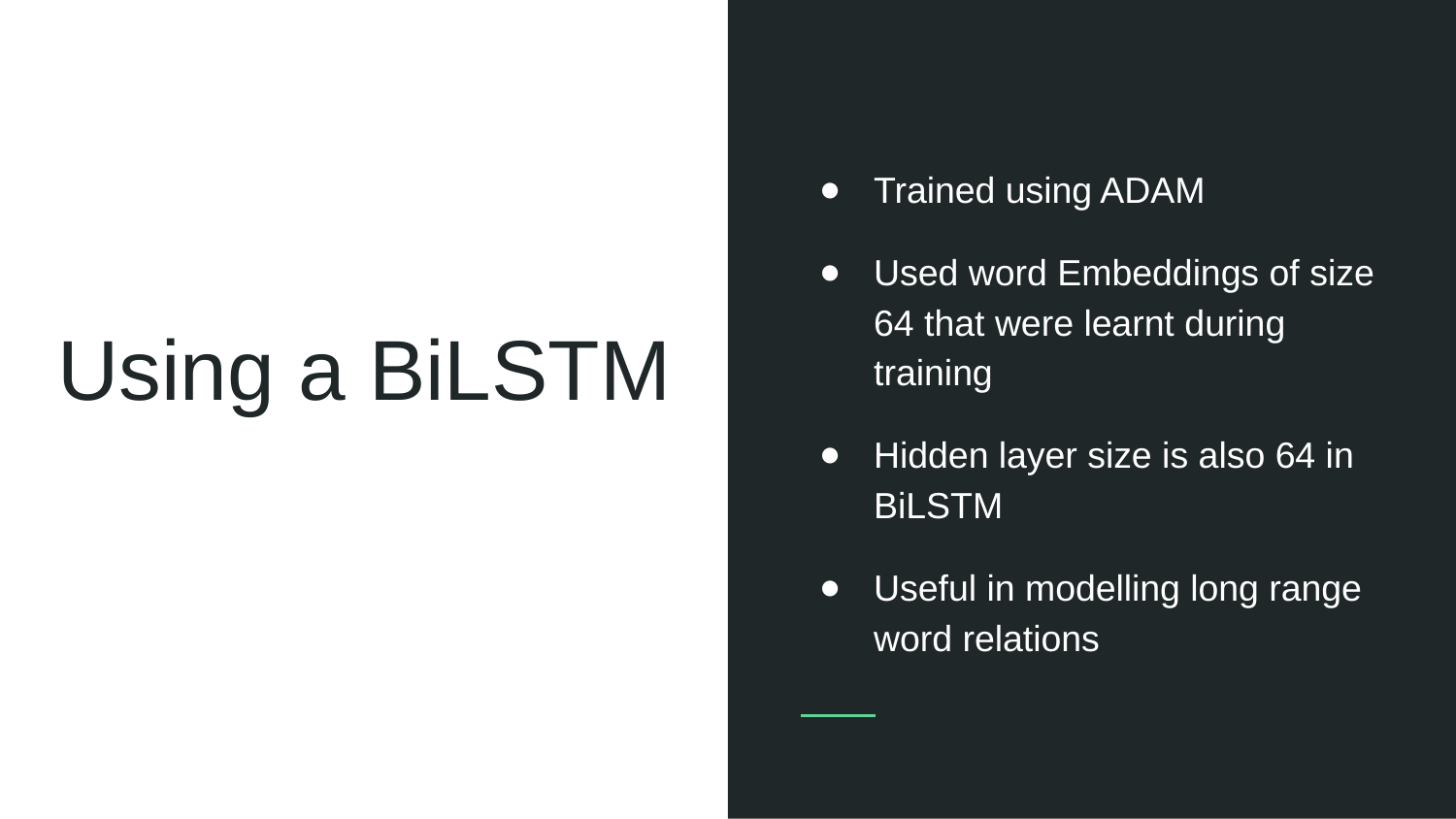

Trained using ADAM
Used word Embeddings of size 64 that were learnt during training
Hidden layer size is also 64 in BiLSTM
Useful in modelling long range word relations
# Using a BiLSTM